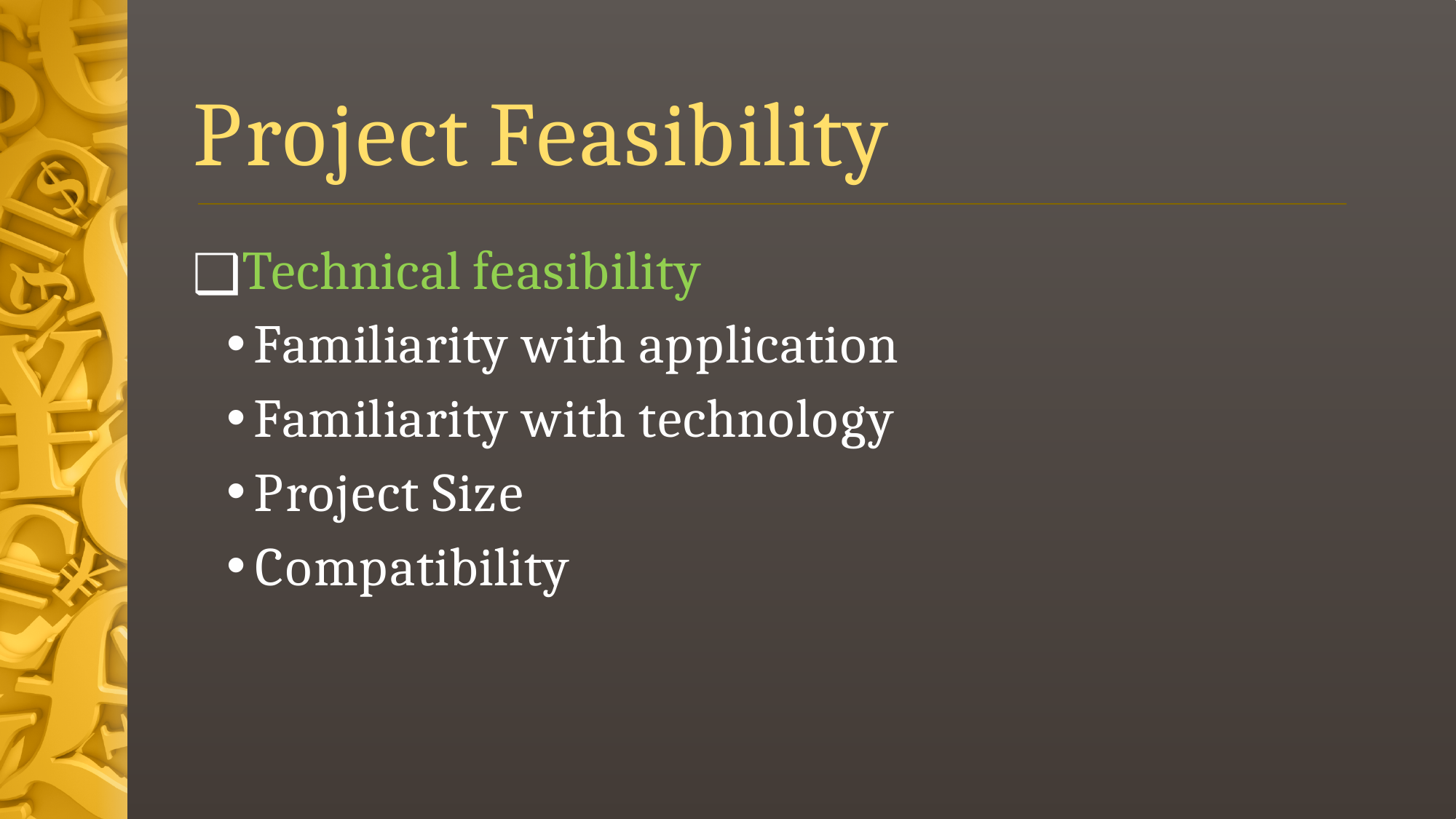

# Project Feasibility
Technical feasibility
Familiarity with application
Familiarity with technology
Project Size
Compatibility